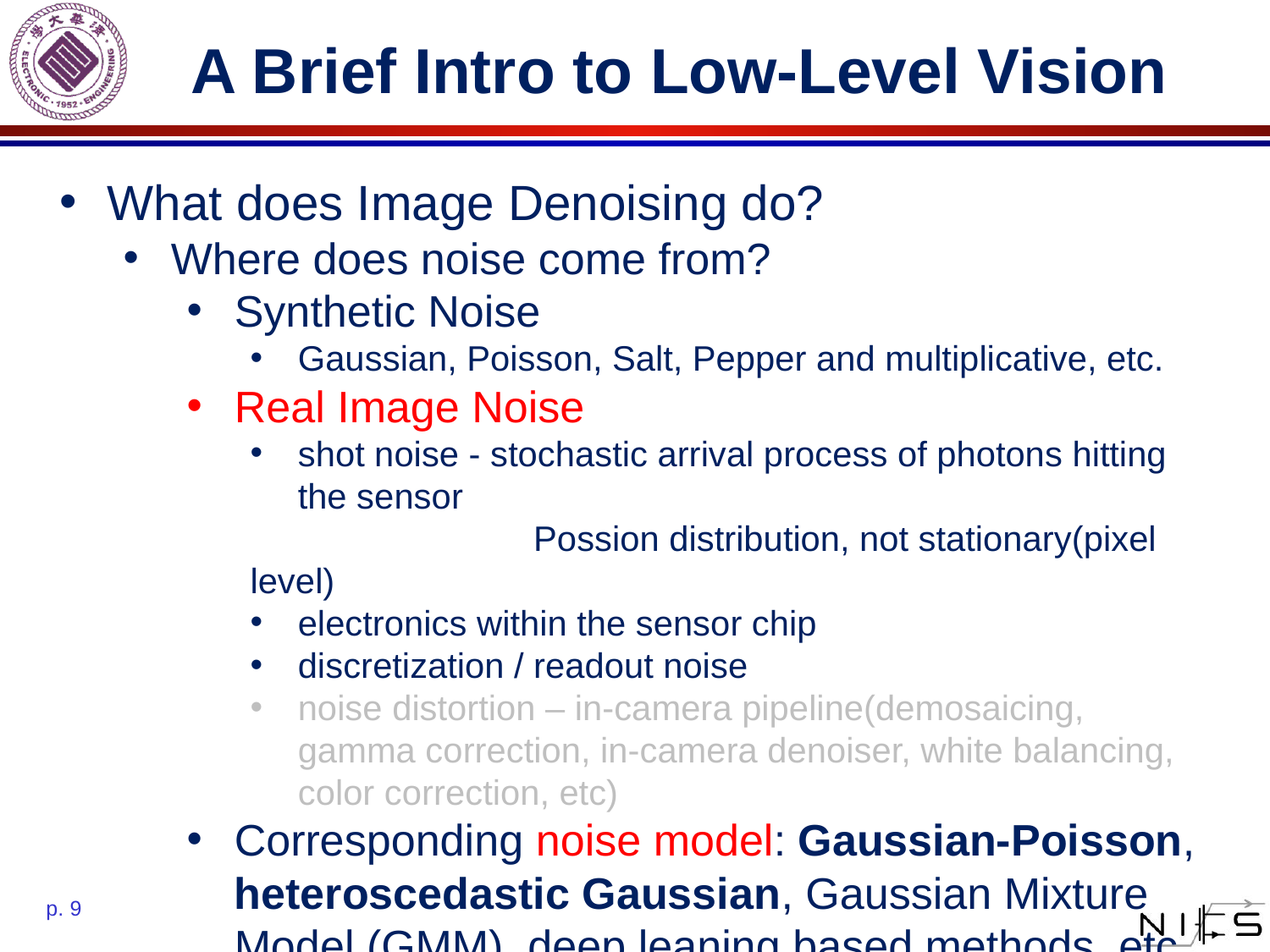

# A Brief Intro to Low-Level Vision
What does Image Denoising do?
Where does noise come from?
Synthetic Noise
Gaussian, Poisson, Salt, Pepper and multiplicative, etc.
Real Image Noise
shot noise - stochastic arrival process of photons hitting the sensor
		   Possion distribution, not stationary(pixel level)
electronics within the sensor chip
discretization / readout noise
noise distortion – in-camera pipeline(demosaicing, gamma correction, in-camera denoiser, white balancing, color correction, etc)
Corresponding noise model: Gaussian-Poisson, heteroscedastic Gaussian, Gaussian Mixture Model (GMM), deep leaning based methods, etc.

p. 9